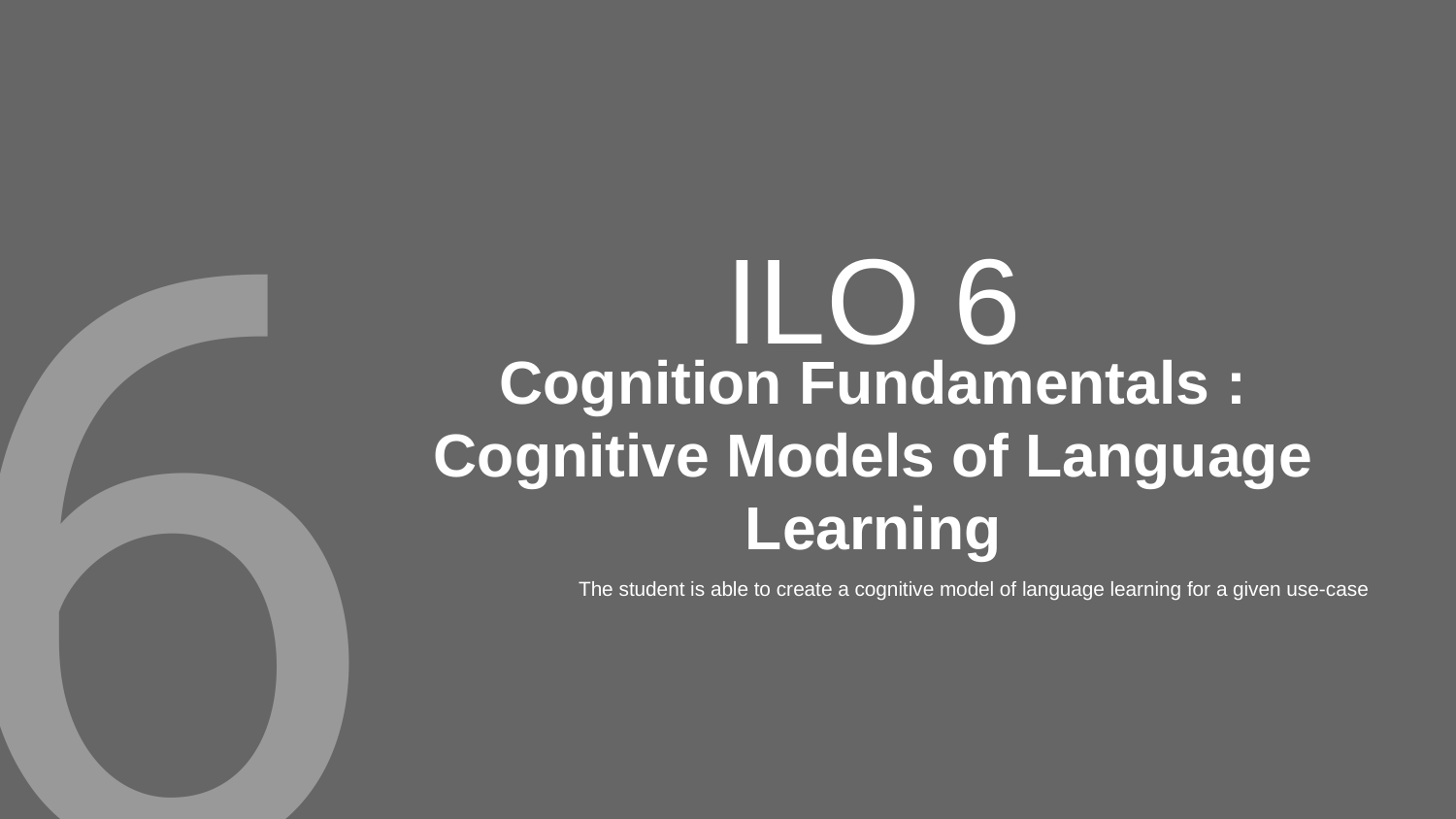

6
# ILO 6
Cognition Fundamentals : Cognitive Models of Language Learning
The student is able to create a cognitive model of language learning for a given use-case